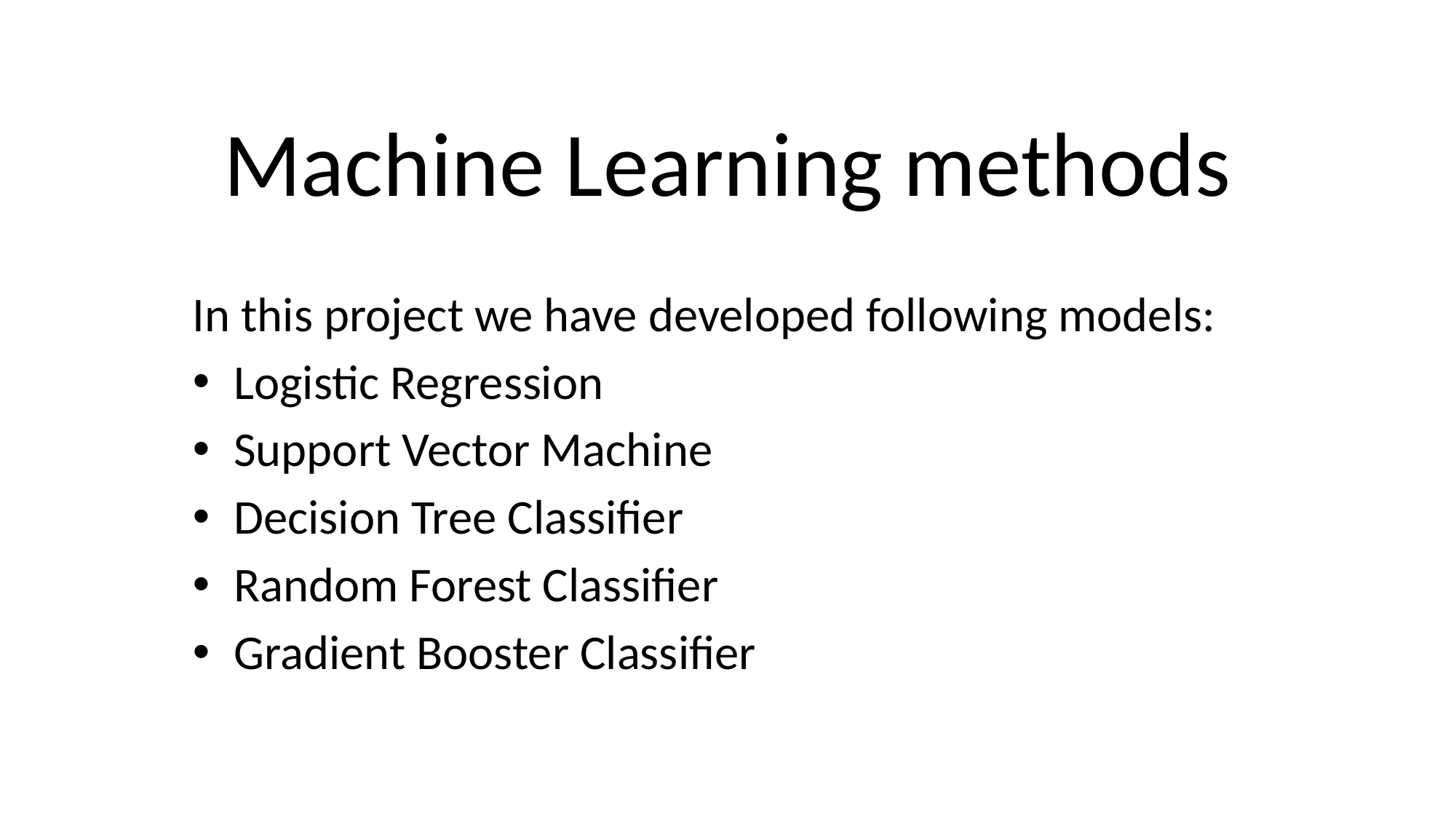

# Machine Learning methods
In this project we have developed following models:
Logistic Regression
Support Vector Machine
Decision Tree Classifier
Random Forest Classifier
Gradient Booster Classifier